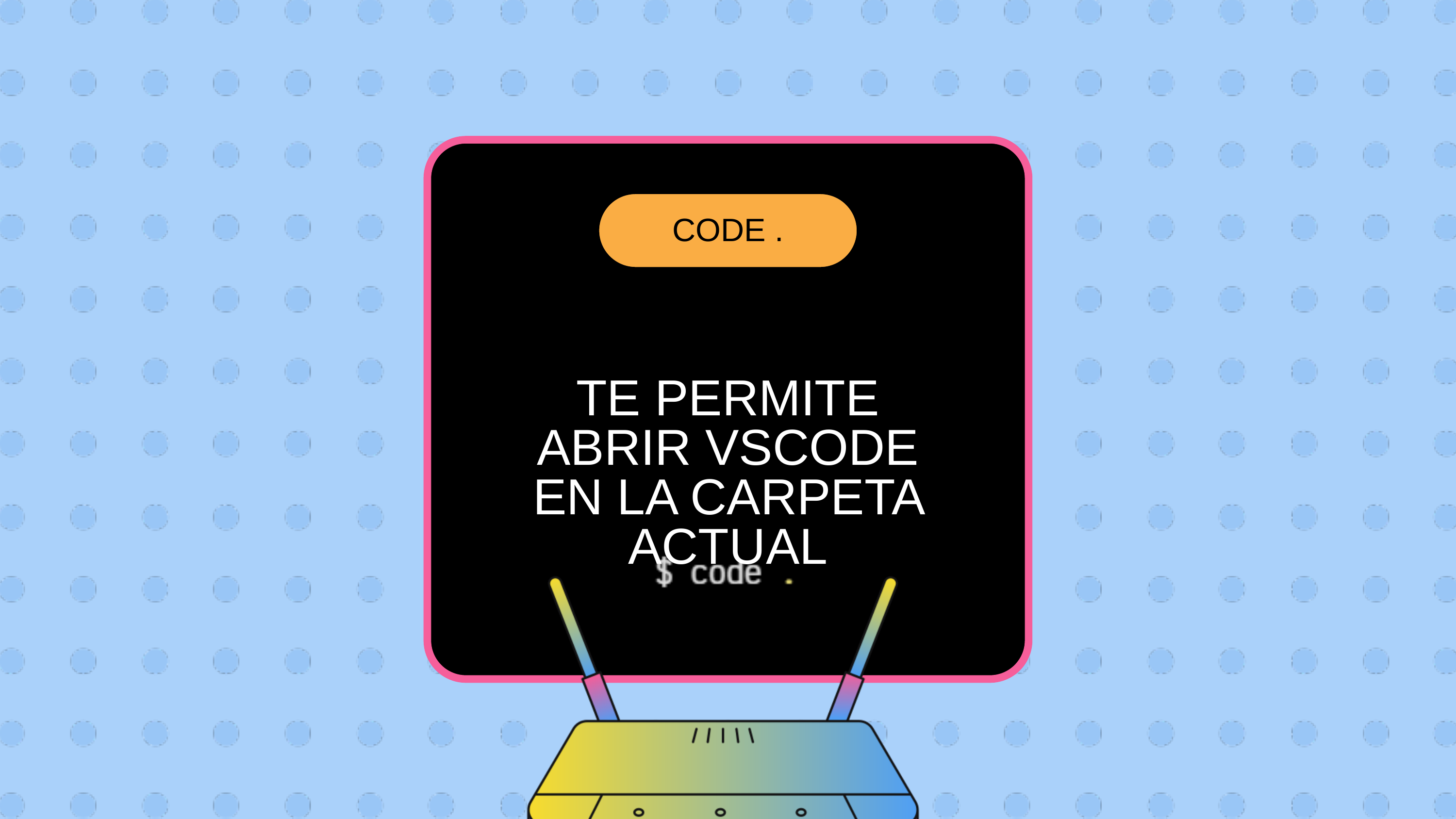

INSTRUCTION

CODE .
TE PERMITE ABRIR VSCODE EN LA CARPETA ACTUAL